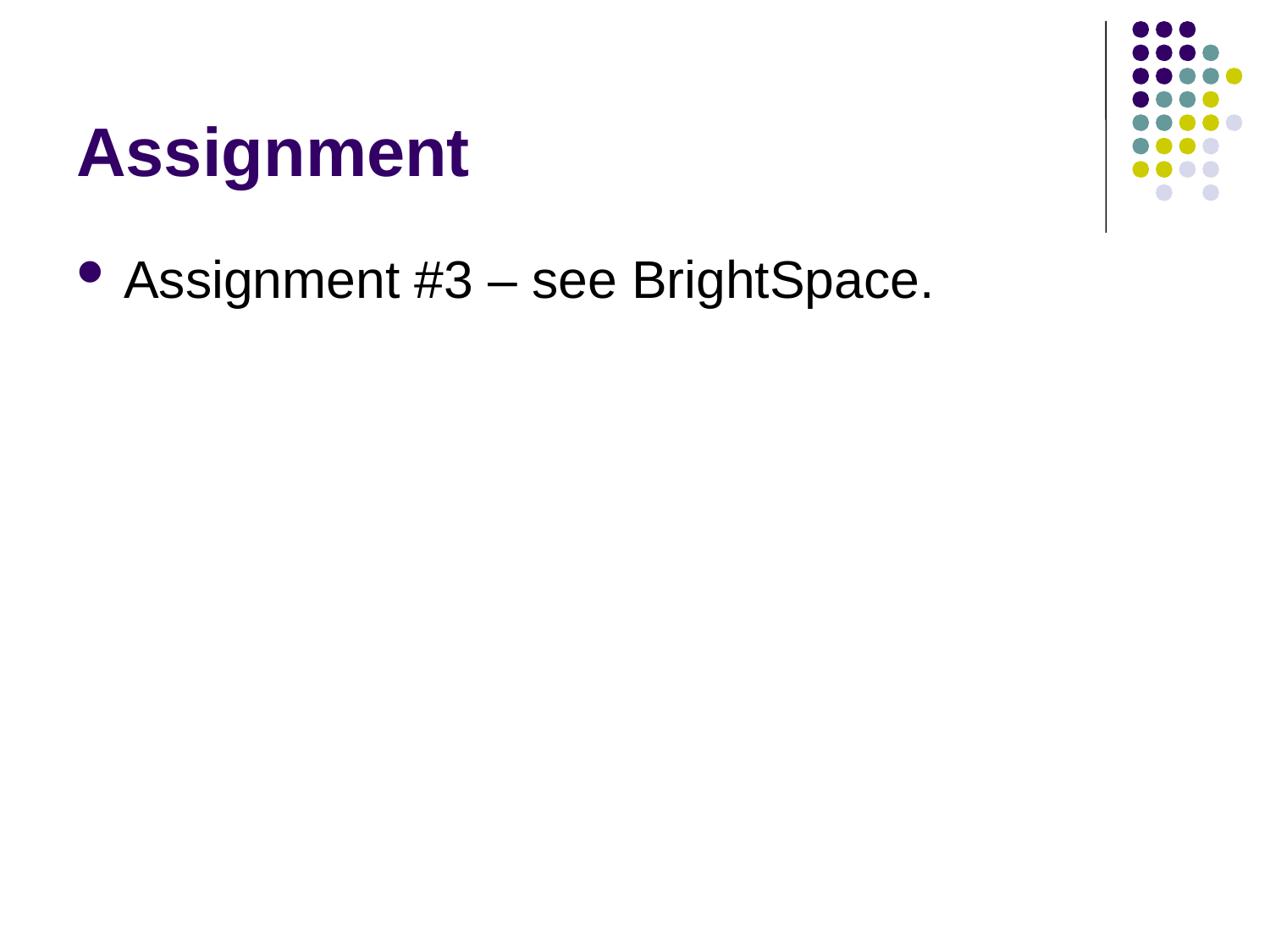

# Assignment
Assignment #3 – see BrightSpace.